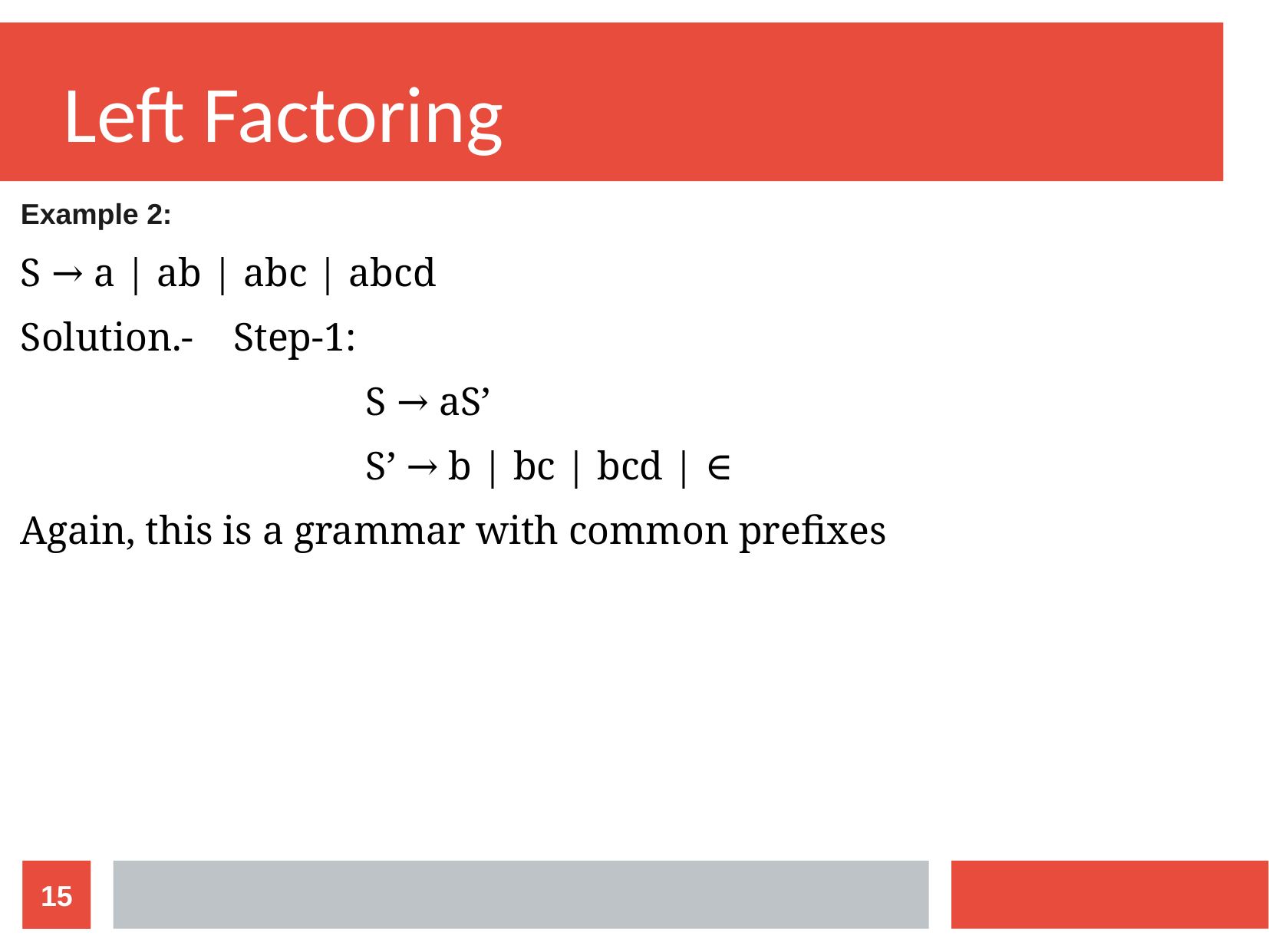

Left Factoring
Example 2:
S → a | ab | abc | abcd
Solution.-    Step-1:
			S → aS’
			S’ → b | bc | bcd | ∈
Again, this is a grammar with common prefixes

15